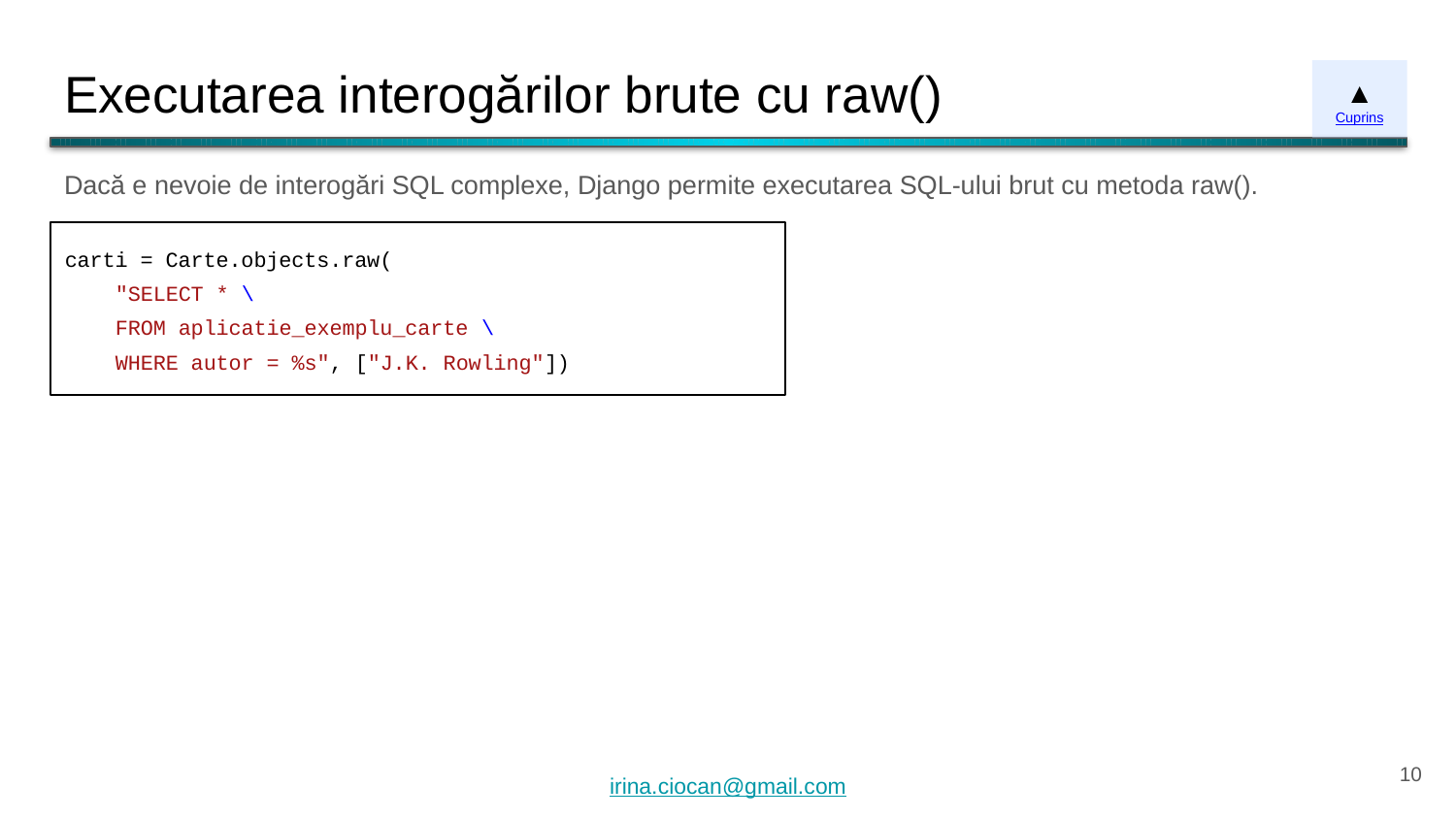

# Executarea interogărilor brute cu raw()
▲
Cuprins

Dacă e nevoie de interogări SQL complexe, Django permite executarea SQL-ului brut cu metoda raw().

carti = Carte.objects.raw(
    "SELECT * \
    FROM aplicatie_exemplu_carte \
    WHERE autor = %s", ["J.K. Rowling"])

10
irina.ciocan@gmail.com